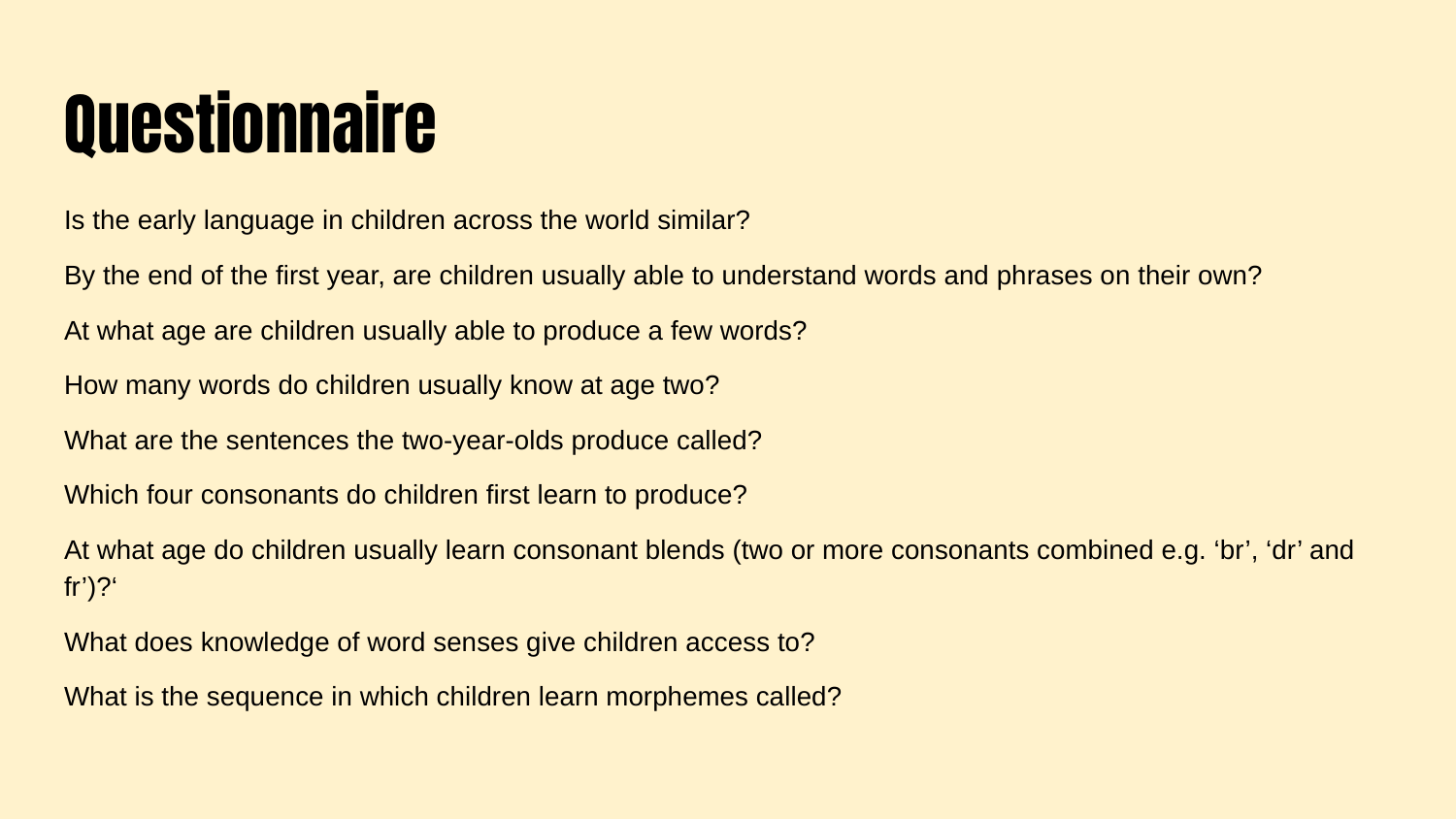

# Questionnaire
Is the early language in children across the world similar?
By the end of the first year, are children usually able to understand words and phrases on their own?
At what age are children usually able to produce a few words?
How many words do children usually know at age two?
What are the sentences the two-year-olds produce called?
Which four consonants do children first learn to produce?
At what age do children usually learn consonant blends (two or more consonants combined e.g. ‘br’, ‘dr’ and fr’)?‘
What does knowledge of word senses give children access to?
What is the sequence in which children learn morphemes called?